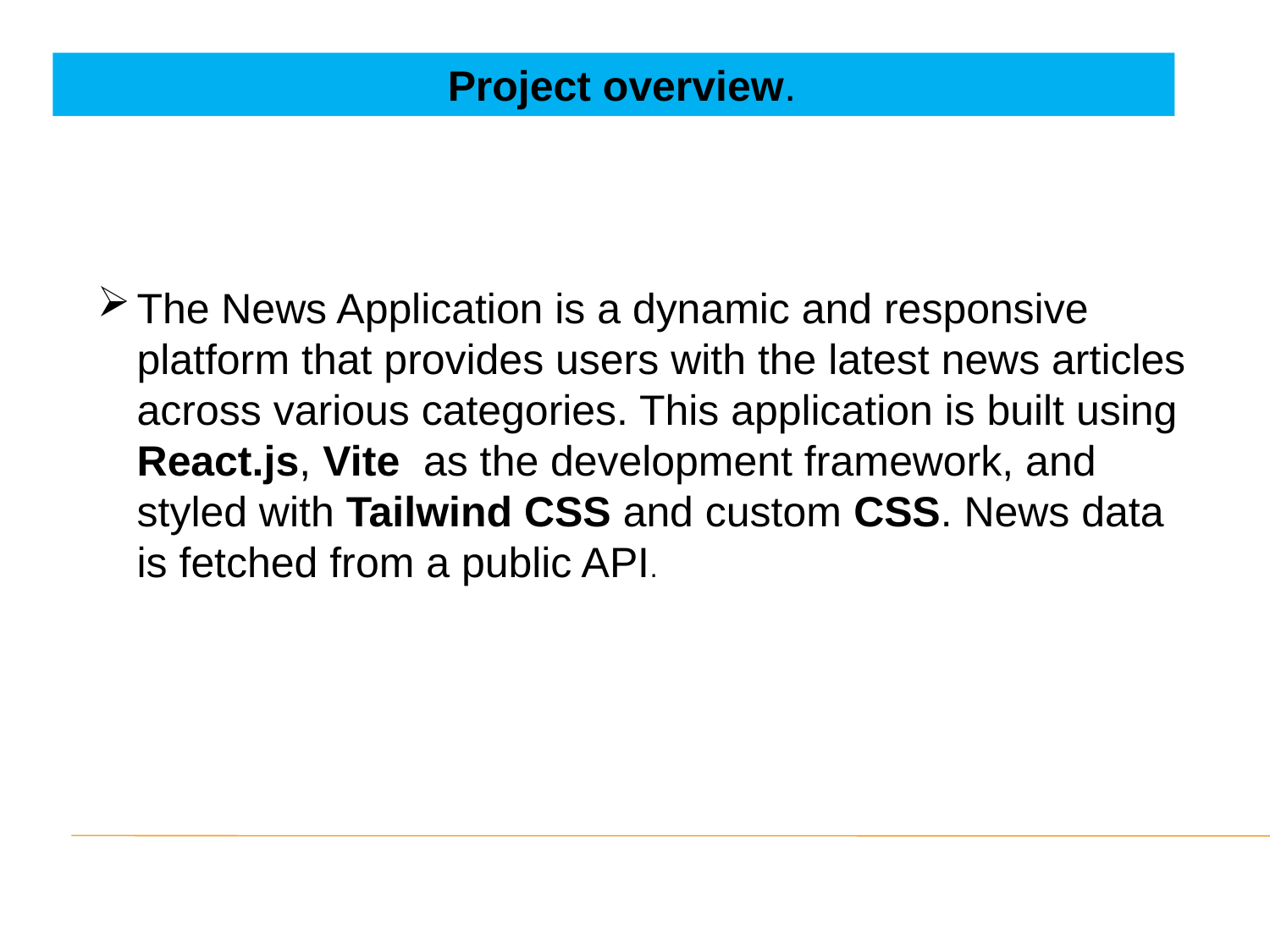

Project overview.
The News Application is a dynamic and responsive platform that provides users with the latest news articles across various categories. This application is built using React.js, Vite  as the development framework, and styled with Tailwind CSS and custom CSS. News data is fetched from a public API.